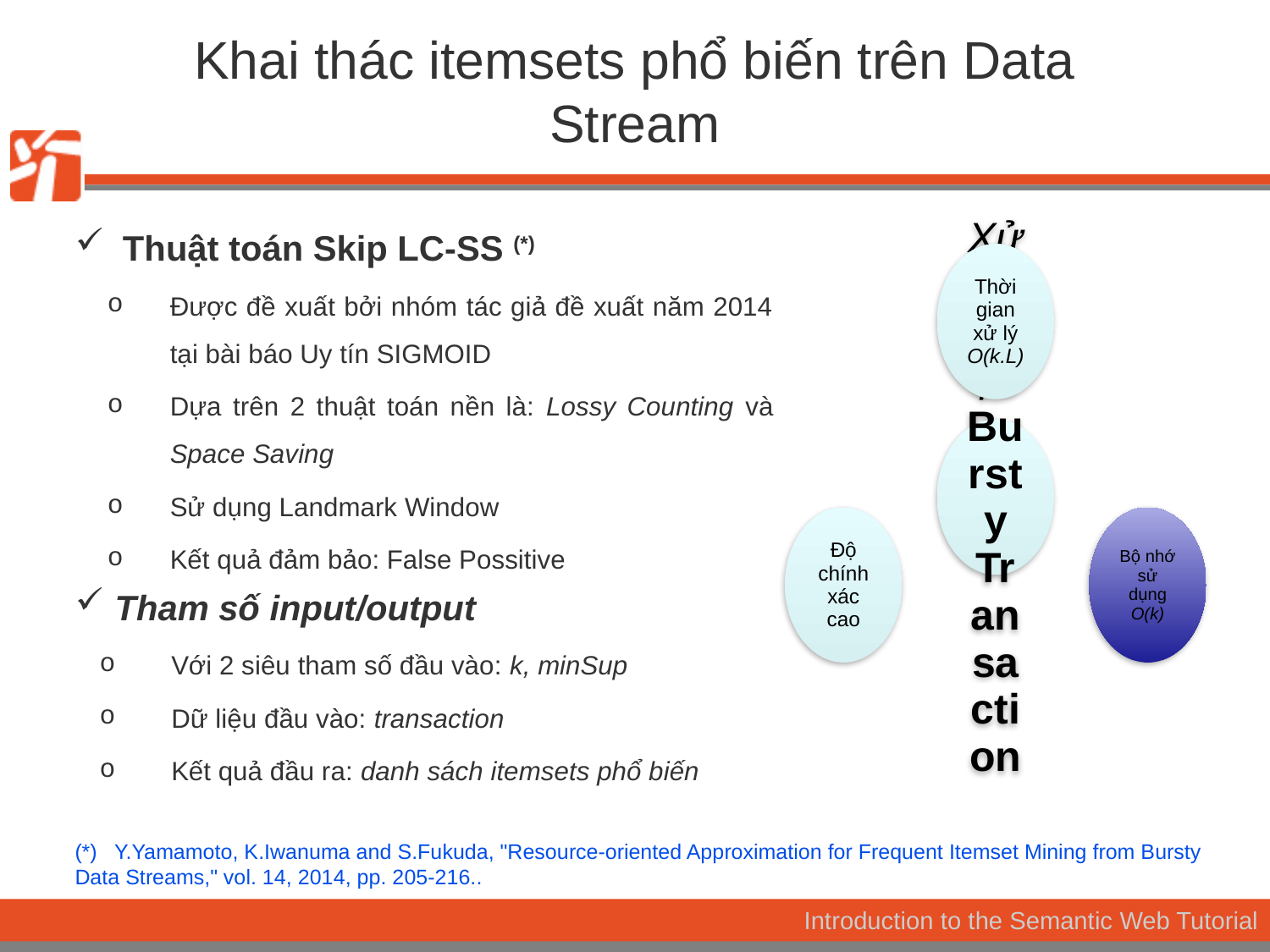

# Khai thác itemsets phổ biến trên Data Stream
Bộ nhớ sử dụng O(k)
Độ chính xác cao
Thuật toán Skip LC-SS (*)
Được đề xuất bởi nhóm tác giả đề xuất năm 2014 tại bài báo Uy tín SIGMOID
Dựa trên 2 thuật toán nền là: Lossy Counting và Space Saving
Sử dụng Landmark Window
Kết quả đảm bảo: False Possitive
Tham số input/output
Với 2 siêu tham số đầu vào: k, minSup
Dữ liệu đầu vào: transaction
Kết quả đầu ra: danh sách itemsets phổ biến

(*)   Y.Yamamoto, K.Iwanuma and S.Fukuda, "Resource-oriented Approximation for Frequent Itemset Mining from Bursty Data Streams," vol. 14, 2014, pp. 205-216..